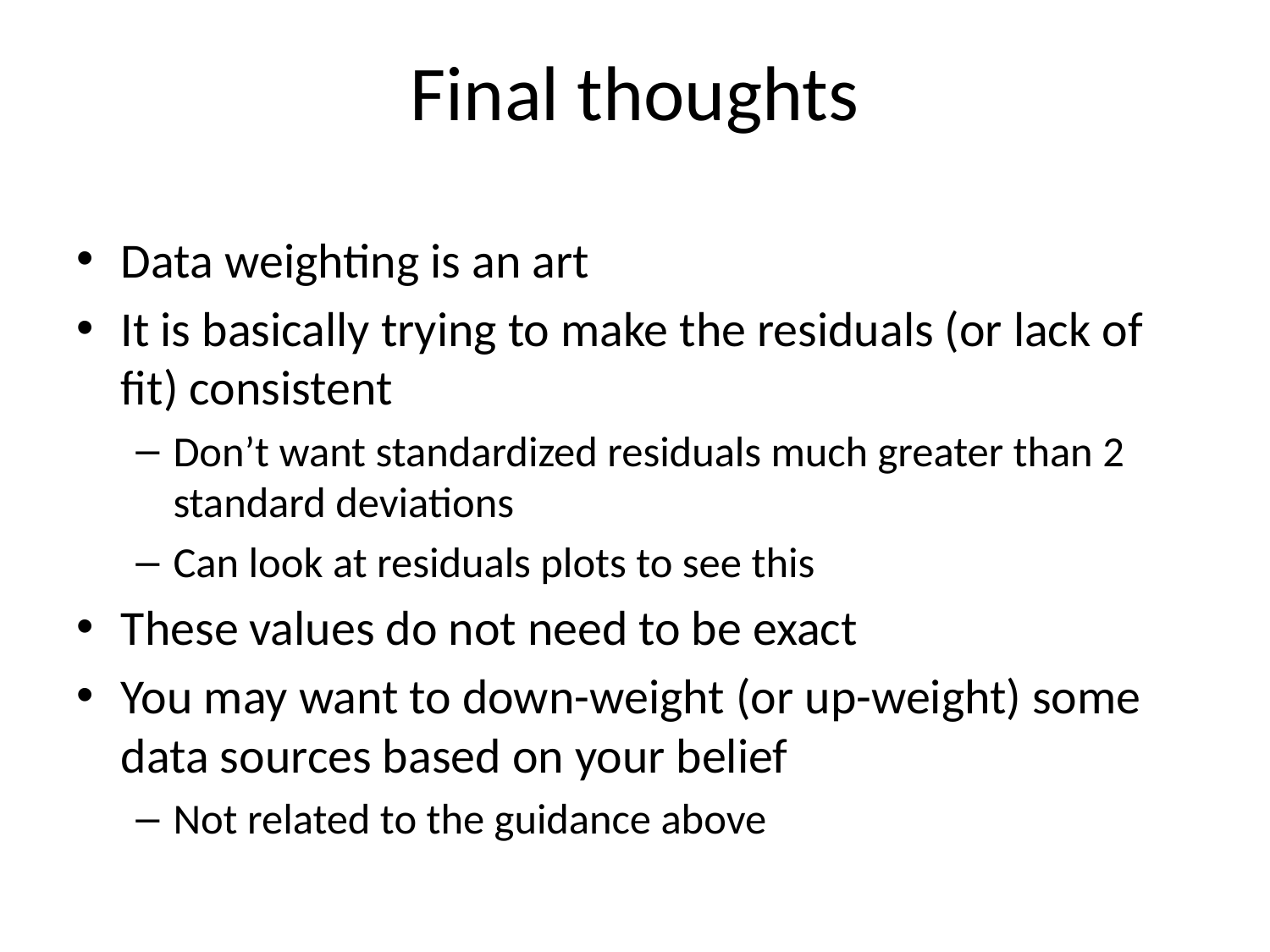

# Final thoughts
Data weighting is an art
It is basically trying to make the residuals (or lack of fit) consistent
Don’t want standardized residuals much greater than 2 standard deviations
Can look at residuals plots to see this
These values do not need to be exact
You may want to down-weight (or up-weight) some data sources based on your belief
Not related to the guidance above